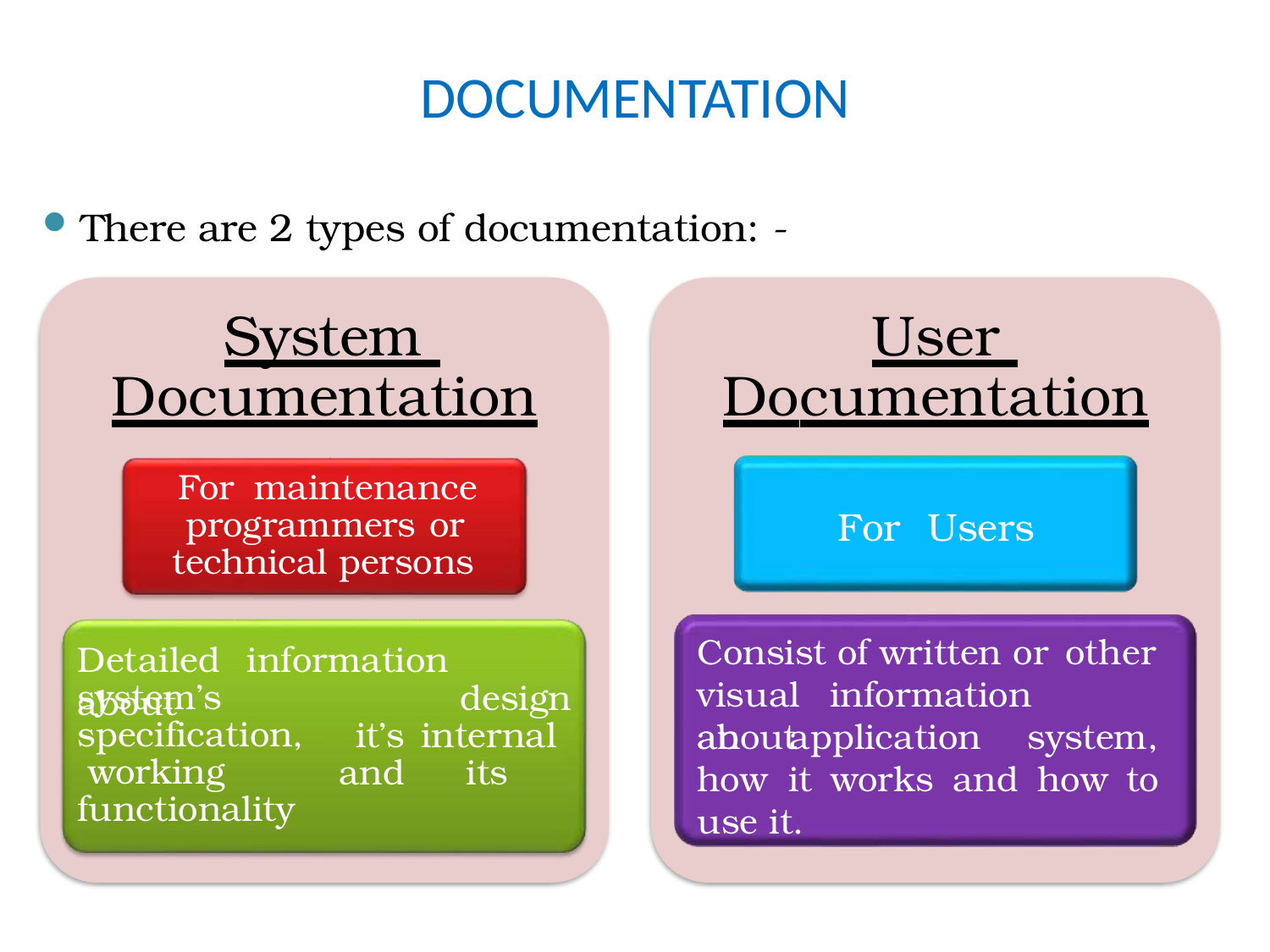

# DOCUMENTATION
There are 2 types of documentation: -

System  Documentation
For maintenance  programmers or  technical persons
User  Documentation

For	Users

Consist of written or other
Detailed	information	about
visual	information	about
system’s  specification,  working  functionality
design  it’s internal  and	its
an	application	system,
how	it	works	and	how	to
use it.